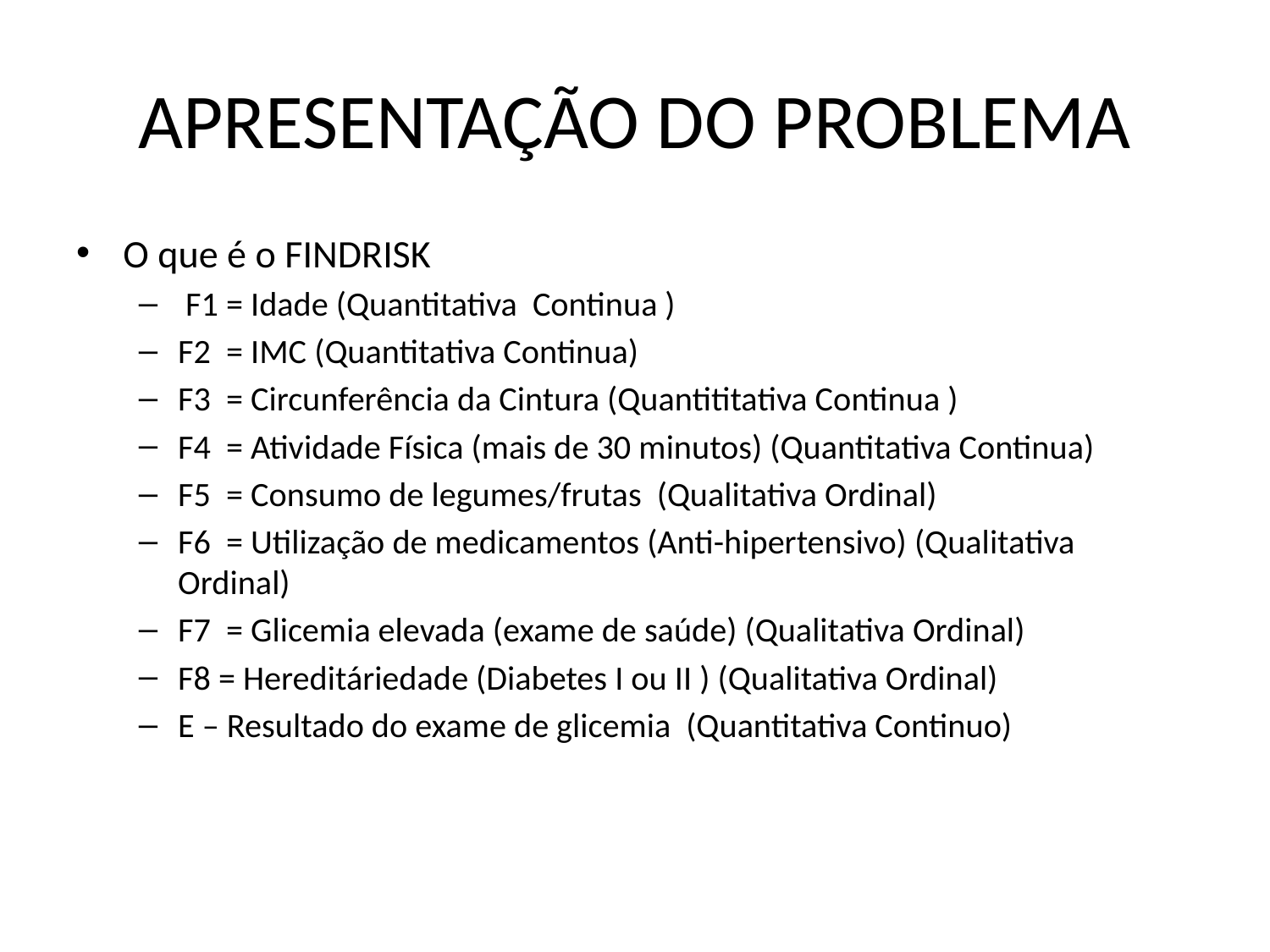

# APRESENTAÇÃO DO PROBLEMA
O que é o FINDRISK
 F1 = Idade (Quantitativa  Continua )
F2  = IMC (Quantitativa Continua)
F3  = Circunferência da Cintura (Quantititativa Continua )
F4  = Atividade Física (mais de 30 minutos) (Quantitativa Continua)
F5  = Consumo de legumes/frutas  (Qualitativa Ordinal)
F6  = Utilização de medicamentos (Anti-hipertensivo) (Qualitativa Ordinal)
F7  = Glicemia elevada (exame de saúde) (Qualitativa Ordinal)
F8 = Hereditáriedade (Diabetes I ou II ) (Qualitativa Ordinal)
E – Resultado do exame de glicemia  (Quantitativa Continuo)